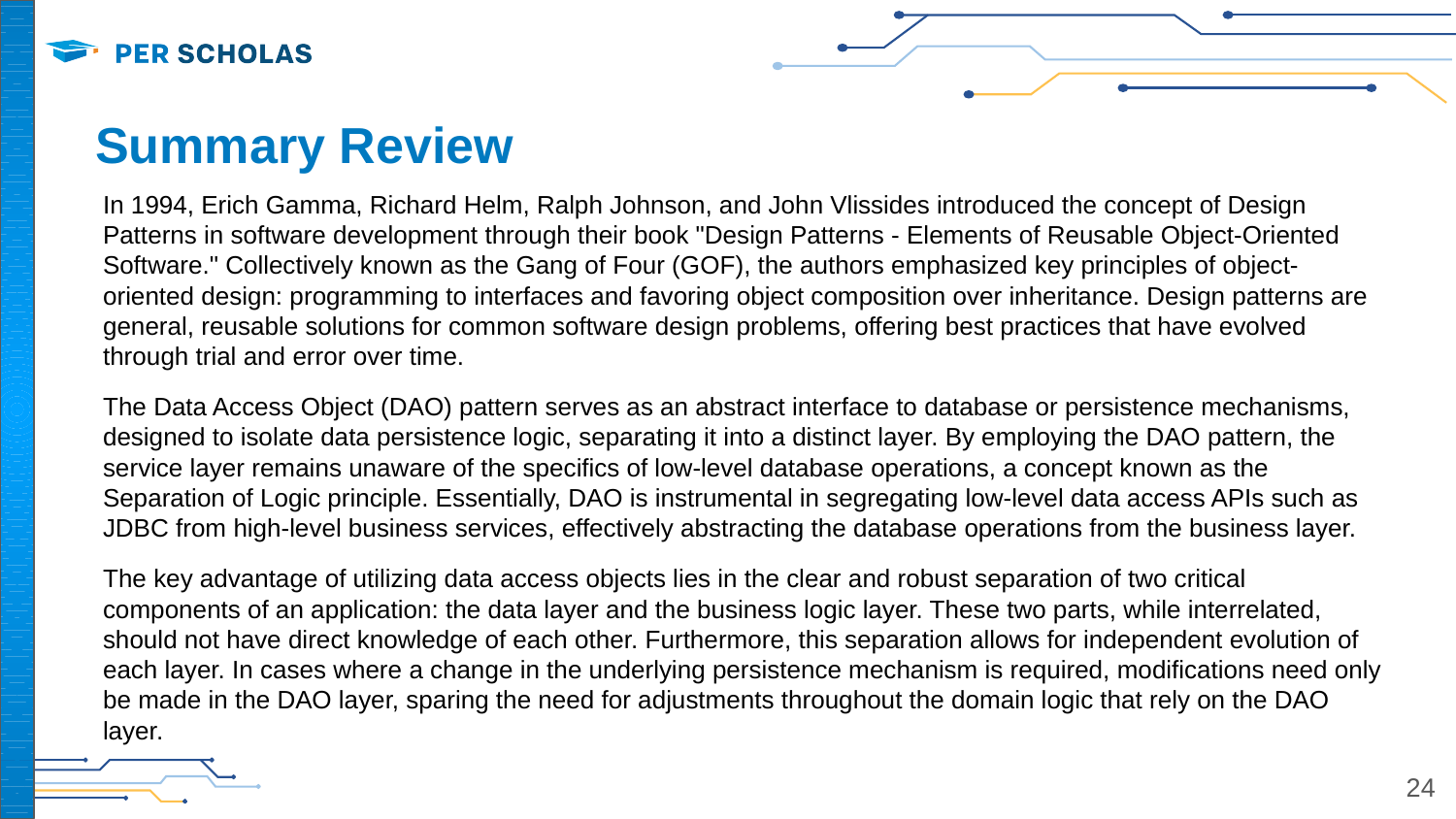

18
# Summary Review
In 1994, Erich Gamma, Richard Helm, Ralph Johnson, and John Vlissides introduced the concept of Design Patterns in software development through their book "Design Patterns - Elements of Reusable Object-Oriented Software." Collectively known as the Gang of Four (GOF), the authors emphasized key principles of object-oriented design: programming to interfaces and favoring object composition over inheritance. Design patterns are general, reusable solutions for common software design problems, offering best practices that have evolved through trial and error over time.
The Data Access Object (DAO) pattern serves as an abstract interface to database or persistence mechanisms,  designed to isolate data persistence logic, separating it into a distinct layer. By employing the DAO pattern, the service layer remains unaware of the specifics of low-level database operations, a concept known as the Separation of Logic principle. Essentially, DAO is instrumental in segregating low-level data access APIs such as JDBC from high-level business services, effectively abstracting the database operations from the business layer.
The key advantage of utilizing data access objects lies in the clear and robust separation of two critical components of an application: the data layer and the business logic layer. These two parts, while interrelated, should not have direct knowledge of each other. Furthermore, this separation allows for independent evolution of each layer. In cases where a change in the underlying persistence mechanism is required, modifications need only be made in the DAO layer, sparing the need for adjustments throughout the domain logic that rely on the DAO layer.
24